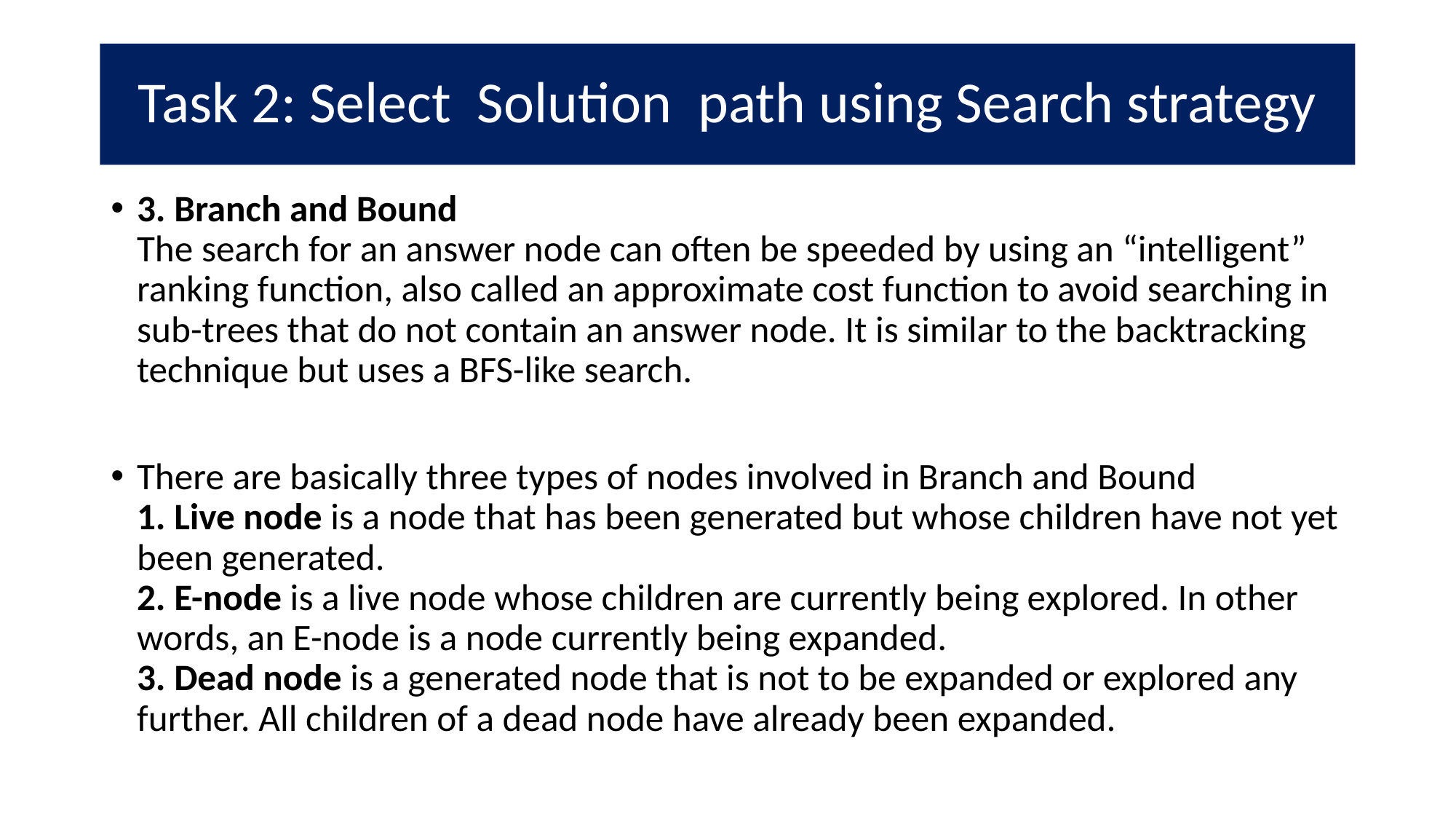

# Task 2: Select  Solution  path using Search strategy
3. Branch and Bound 
The search for an answer node can often be speeded by using an “intelligent” ranking function, also called an approximate cost function to avoid searching in sub-trees that do not contain an answer node. It is similar to the backtracking technique but uses a BFS-like search.

There are basically three types of nodes involved in Branch and Bound 
1. Live node is a node that has been generated but whose children have not yet been generated. 
2. E-node is a live node whose children are currently being explored. In other words, an E-node is a node currently being expanded. 
3. Dead node is a generated node that is not to be expanded or explored any further. All children of a dead node have already been expanded.